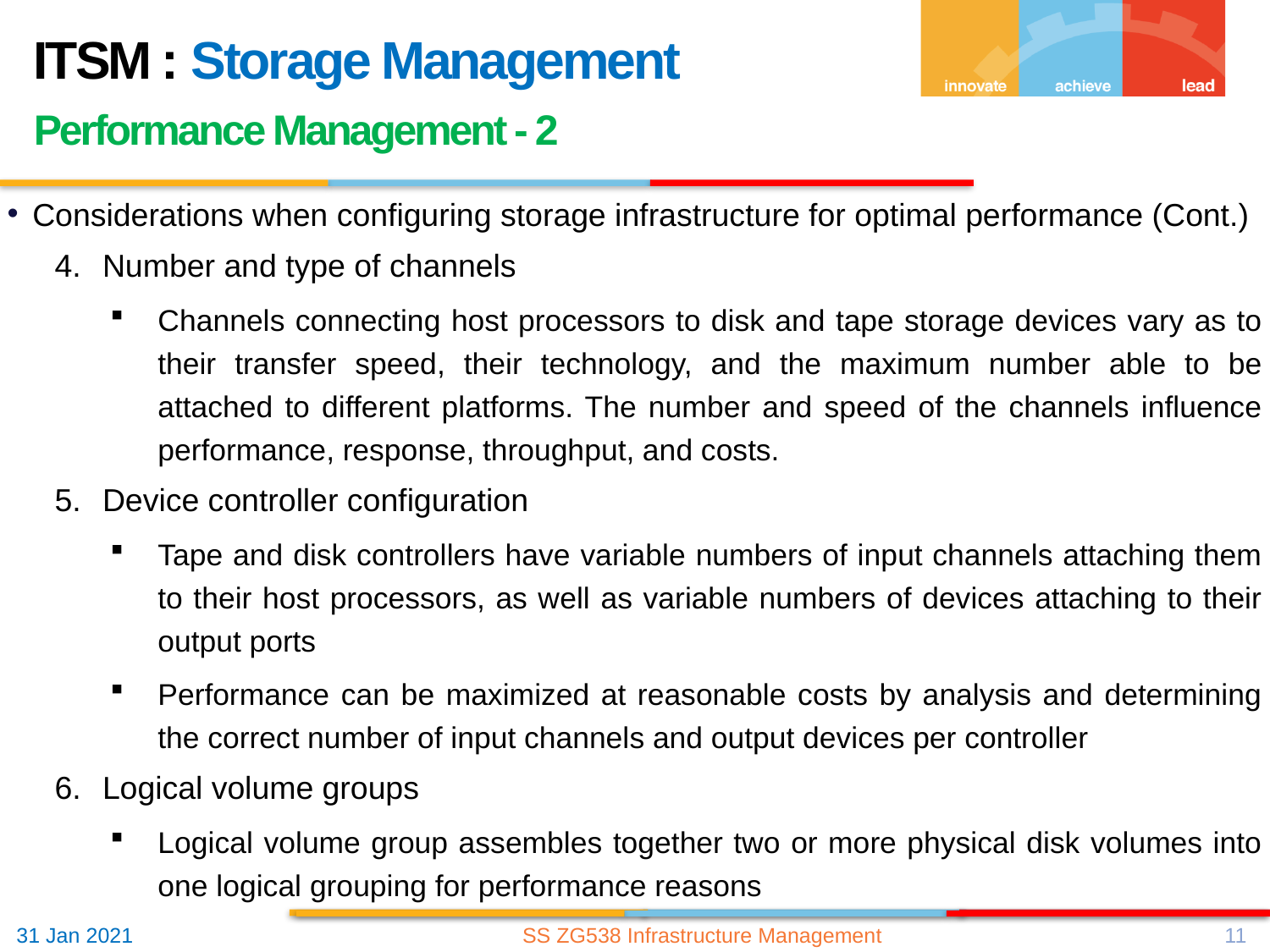

ITSM : Storage Management
Performance Management - 2
Considerations when configuring storage infrastructure for optimal performance (Cont.)
Number and type of channels
Channels connecting host processors to disk and tape storage devices vary as to their transfer speed, their technology, and the maximum number able to be attached to different platforms. The number and speed of the channels influence performance, response, throughput, and costs.
Device controller configuration
Tape and disk controllers have variable numbers of input channels attaching them to their host processors, as well as variable numbers of devices attaching to their output ports
Performance can be maximized at reasonable costs by analysis and determining the correct number of input channels and output devices per controller
Logical volume groups
Logical volume group assembles together two or more physical disk volumes into one logical grouping for performance reasons

SS ZG538 Infrastructure Management
11